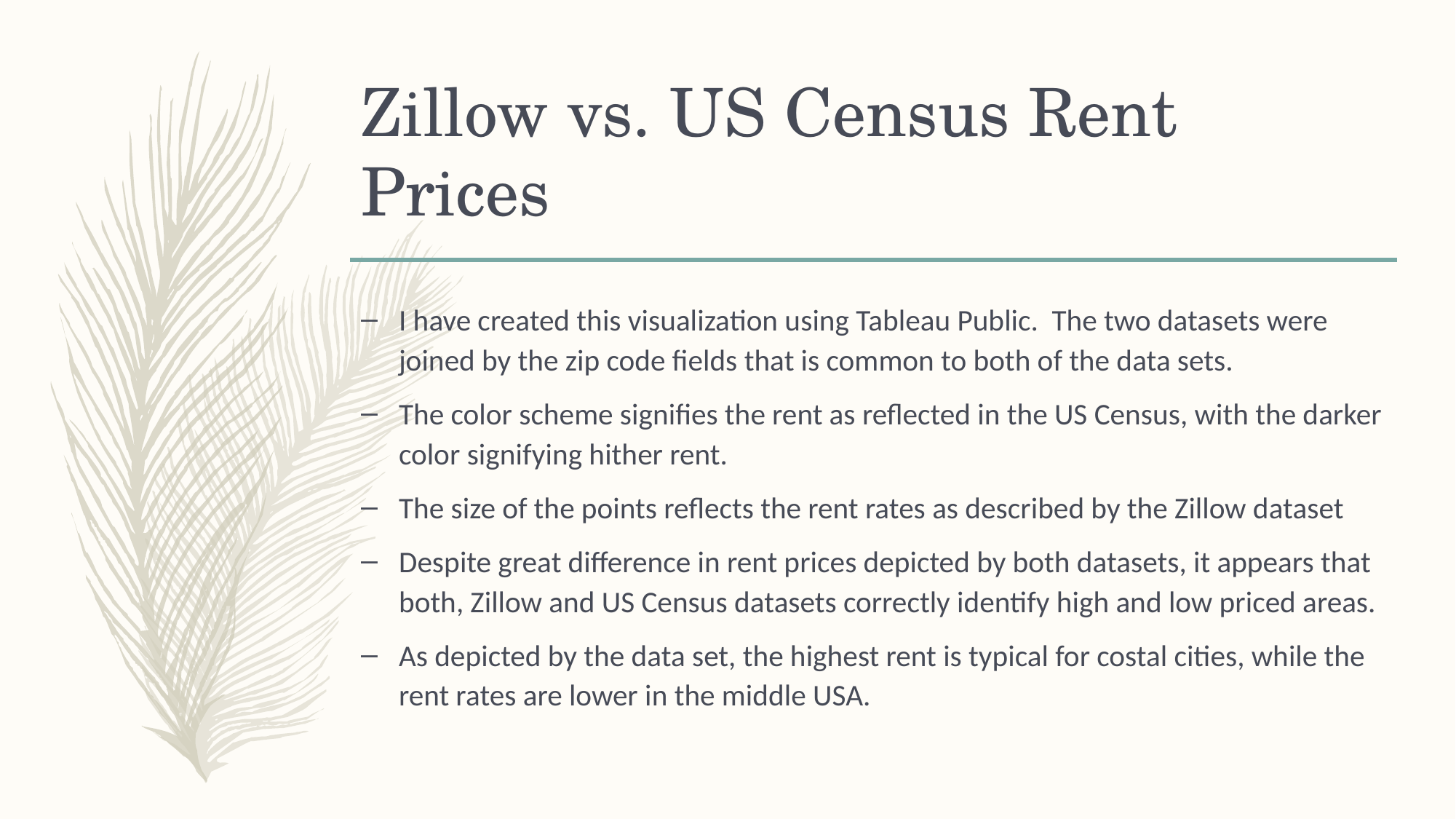

# Zillow vs. US Census Rent Prices
I have created this visualization using Tableau Public.  The two datasets were joined by the zip code fields that is common to both of the data sets.
The color scheme signifies the rent as reflected in the US Census, with the darker color signifying hither rent.
The size of the points reflects the rent rates as described by the Zillow dataset
Despite great difference in rent prices depicted by both datasets, it appears that both, Zillow and US Census datasets correctly identify high and low priced areas.
As depicted by the data set, the highest rent is typical for costal cities, while the rent rates are lower in the middle USA.